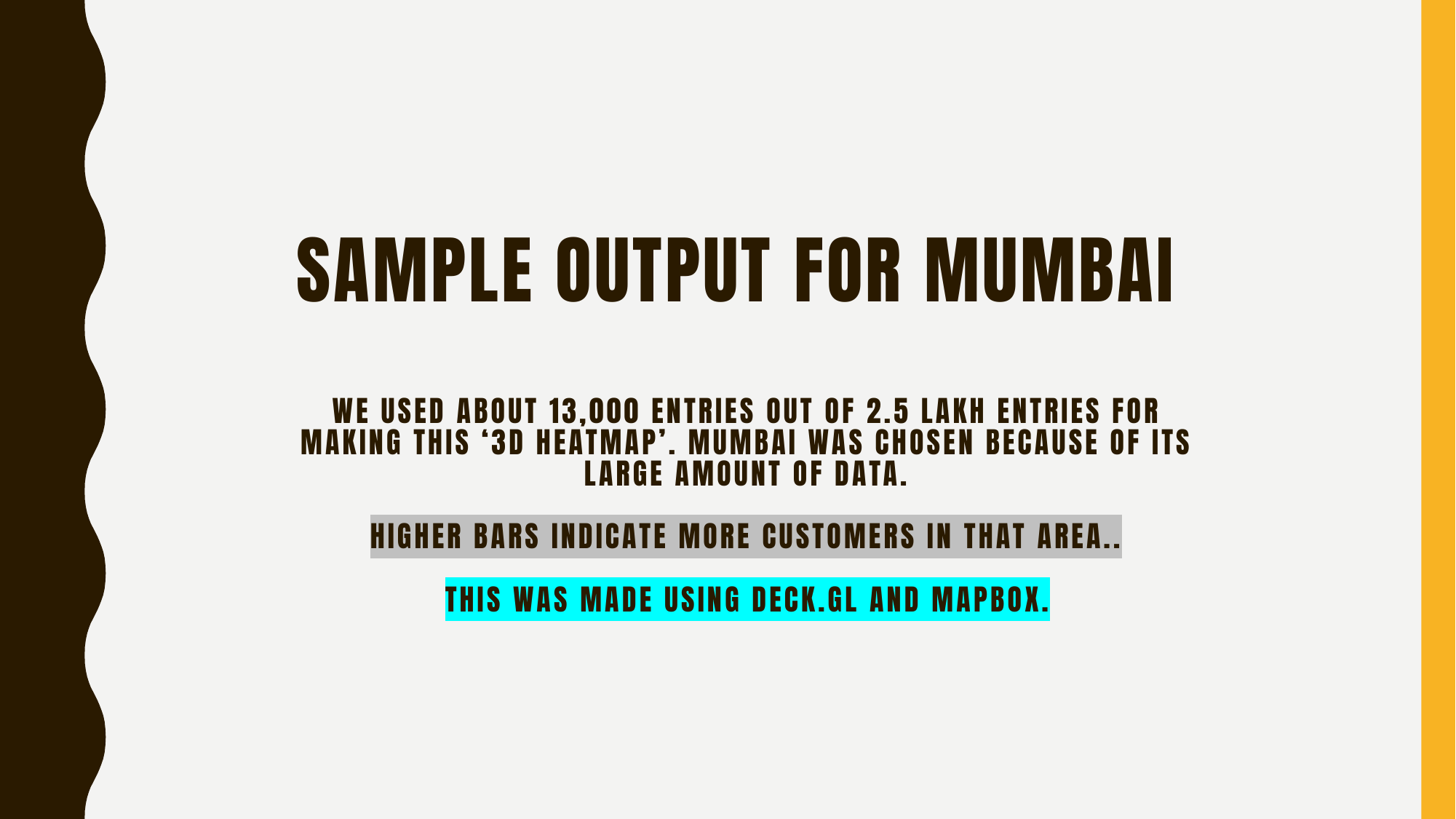

# Sample output for Mumbai we used about 13,000 entries out of 2.5 Lakh entries for making this ‘3D Heatmap’. Mumbai was chosen because of its large amount of data. Higher bars indicate more customers in that area.. This was made using deck.gl and mapbox.